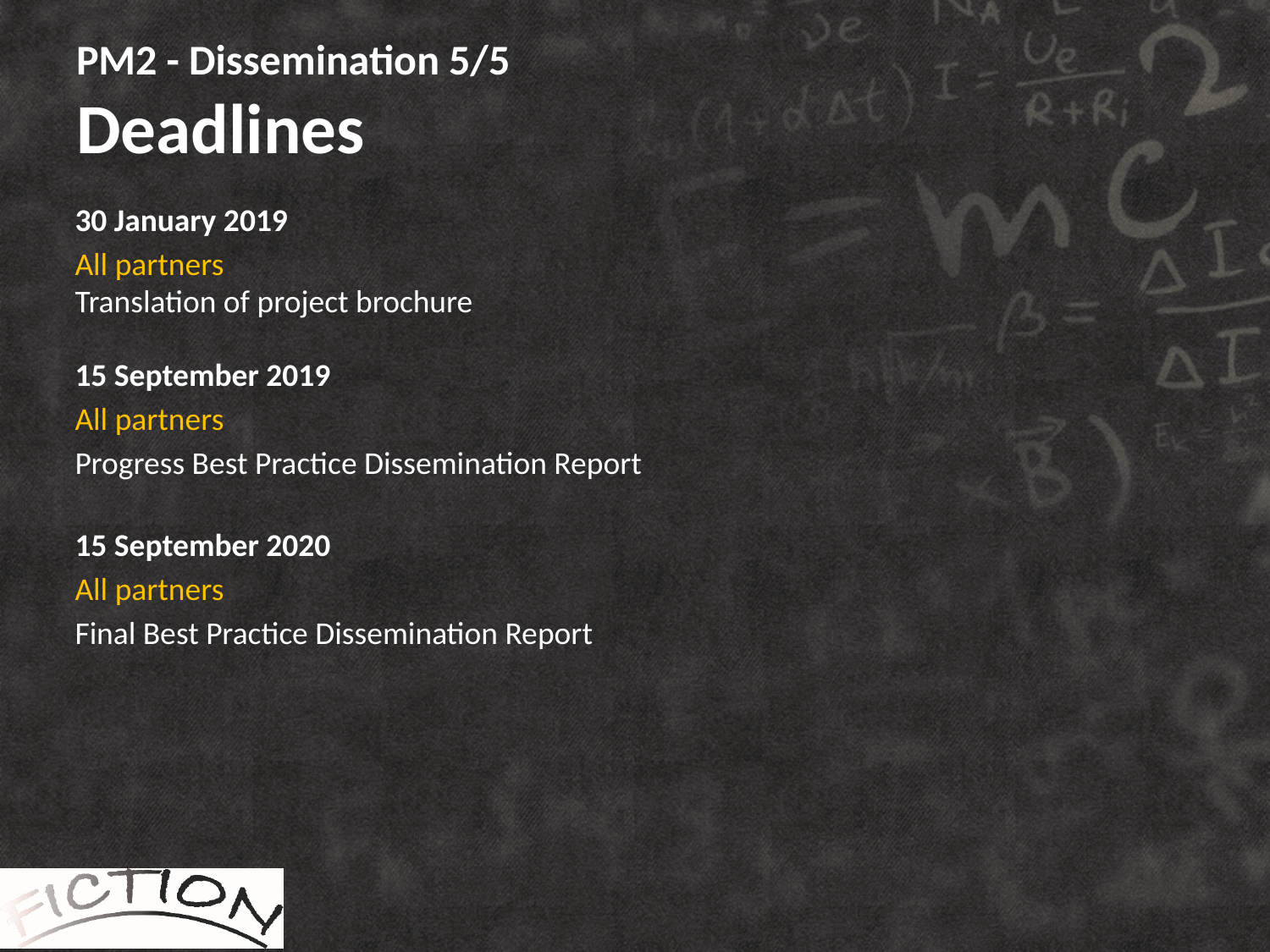

# PM2 - Dissemination 5/5 Deadlines
30 January 2019
All partners
Translation of project brochure

15 September 2019
All partners
Progress Best Practice Dissemination Report

15 September 2020
All partners
Final Best Practice Dissemination Report